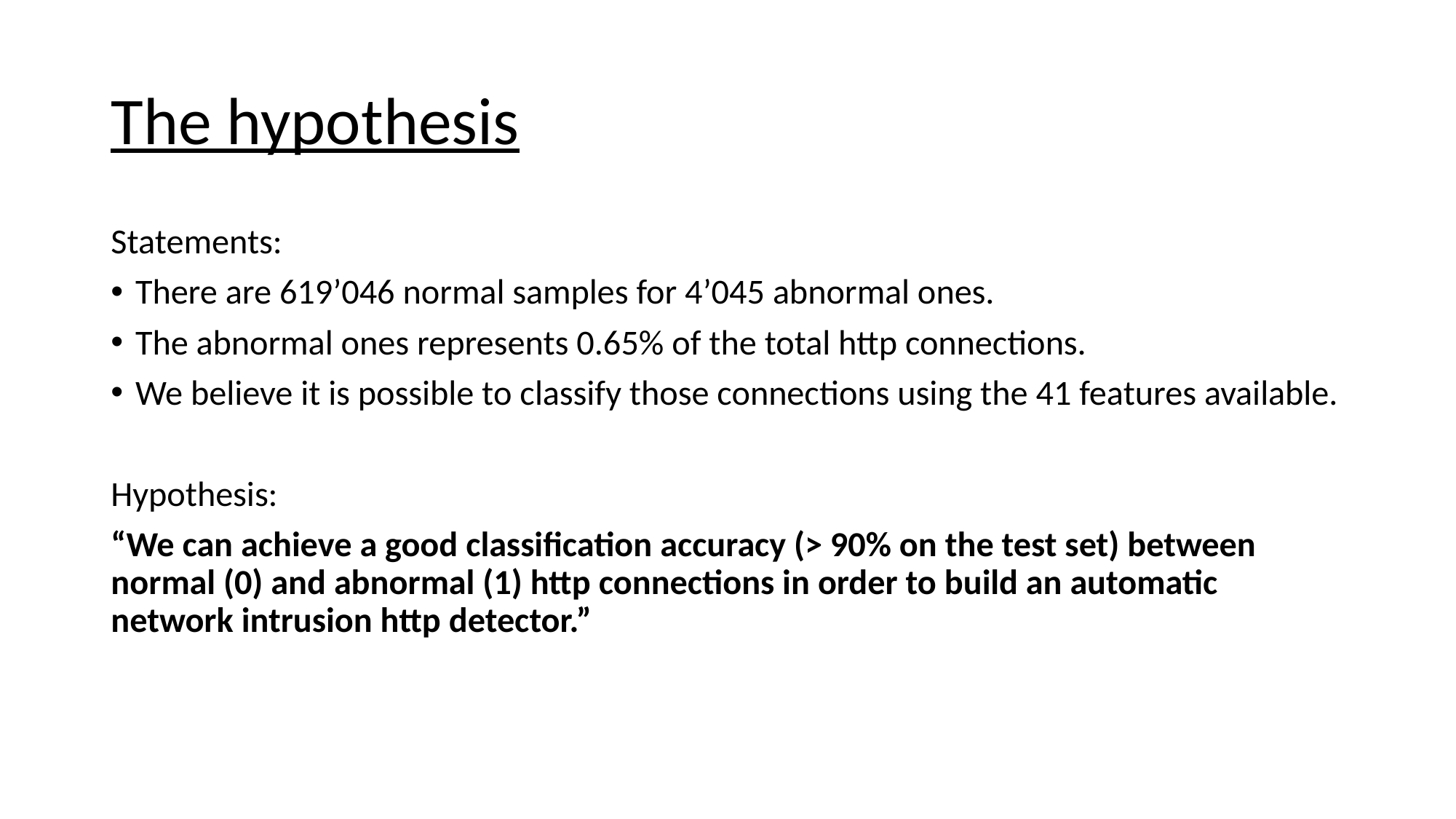

# The hypothesis
Statements:
There are 619’046 normal samples for 4’045 abnormal ones.
The abnormal ones represents 0.65% of the total http connections.
We believe it is possible to classify those connections using the 41 features available.

Hypothesis:
“We can achieve a good classification accuracy (> 90% on the test set) between normal (0) and abnormal (1) http connections in order to build an automatic network intrusion http detector.”